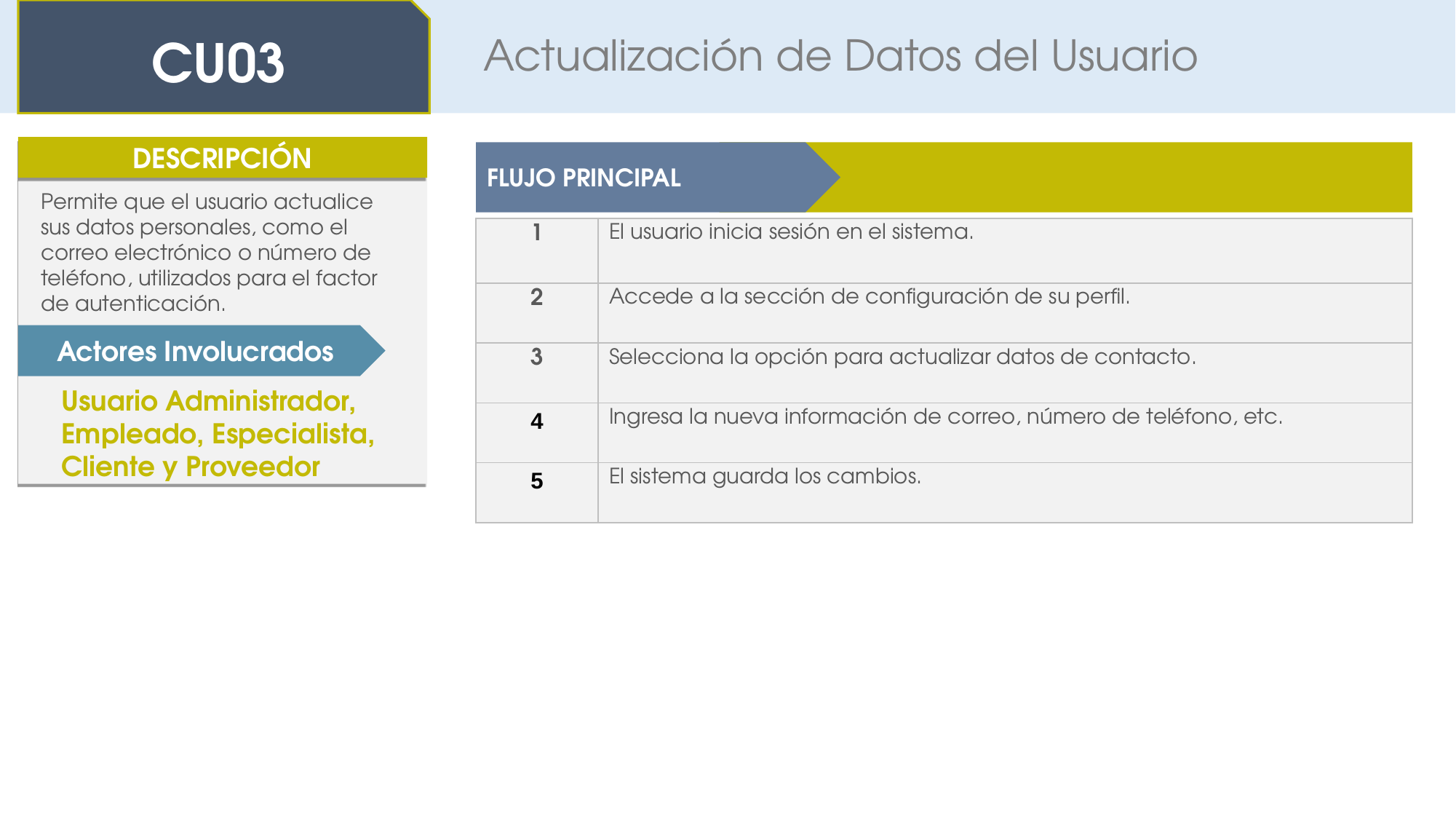

CU03
Actualización de Datos del Usuario

DESCRIPCIÓN

FLUJO PRINCIPAL

Permite que el usuario actualice sus datos personales, como el correo electrónico o número de teléfono, utilizados para el factor de autenticación.
| 1 | El usuario inicia sesión en el sistema. |
| --- | --- |
| 2 | Accede a la sección de configuración de su perfil. |
| 3 | Selecciona la opción para actualizar datos de contacto. |
| 4 | Ingresa la nueva información de correo, número de teléfono, etc. |
| 5 | El sistema guarda los cambios. |
Actores Involucrados
Usuario Administrador, Empleado, Especialista, Cliente y Proveedor